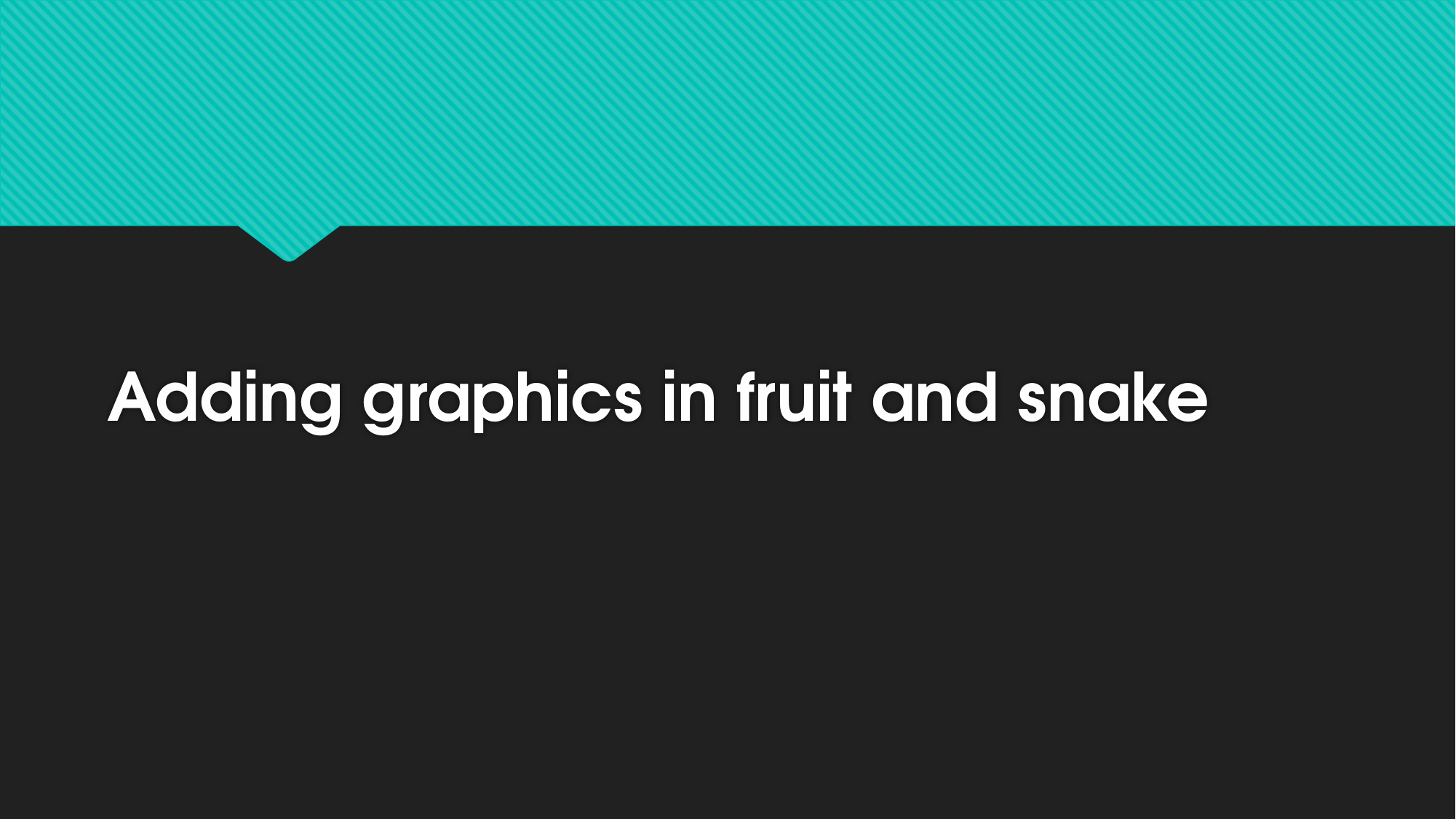

# Adding graphics in fruit and snake